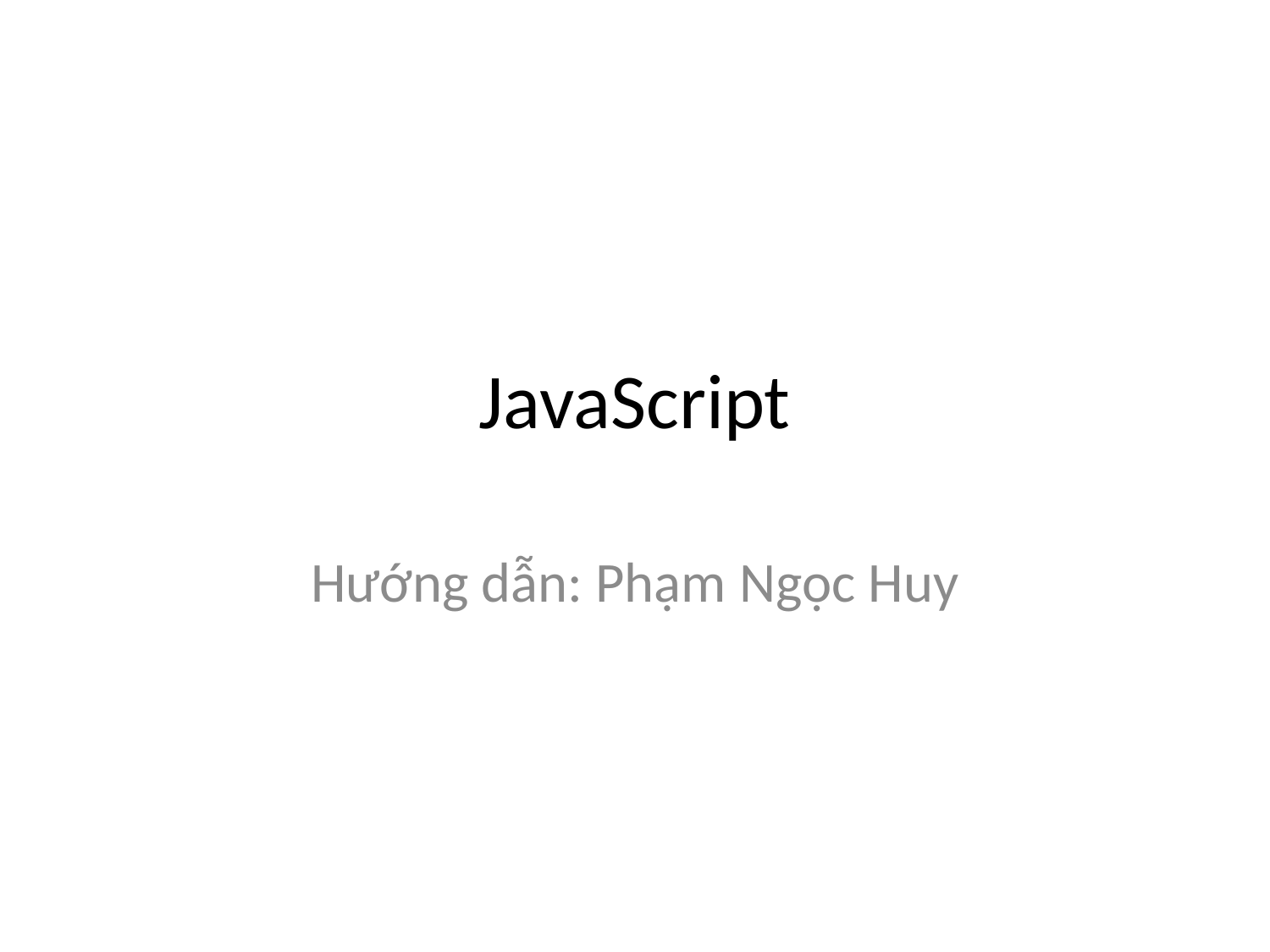

# JavaScript
Hướng dẫn: Phạm Ngọc Huy